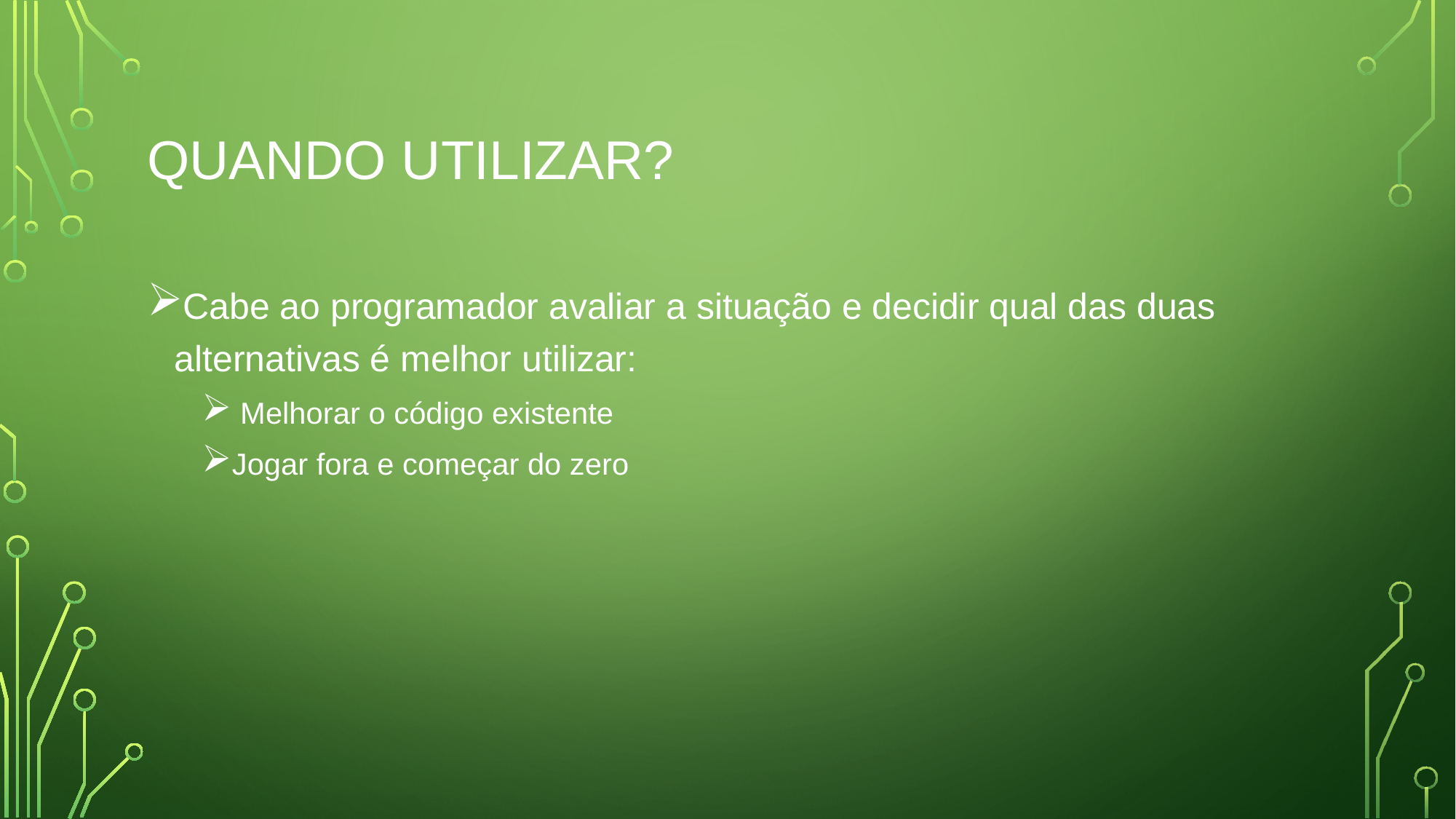

# Quando utilizar?
Cabe ao programador avaliar a situação e decidir qual das duas alternativas é melhor utilizar:
 Melhorar o código existente
Jogar fora e começar do zero